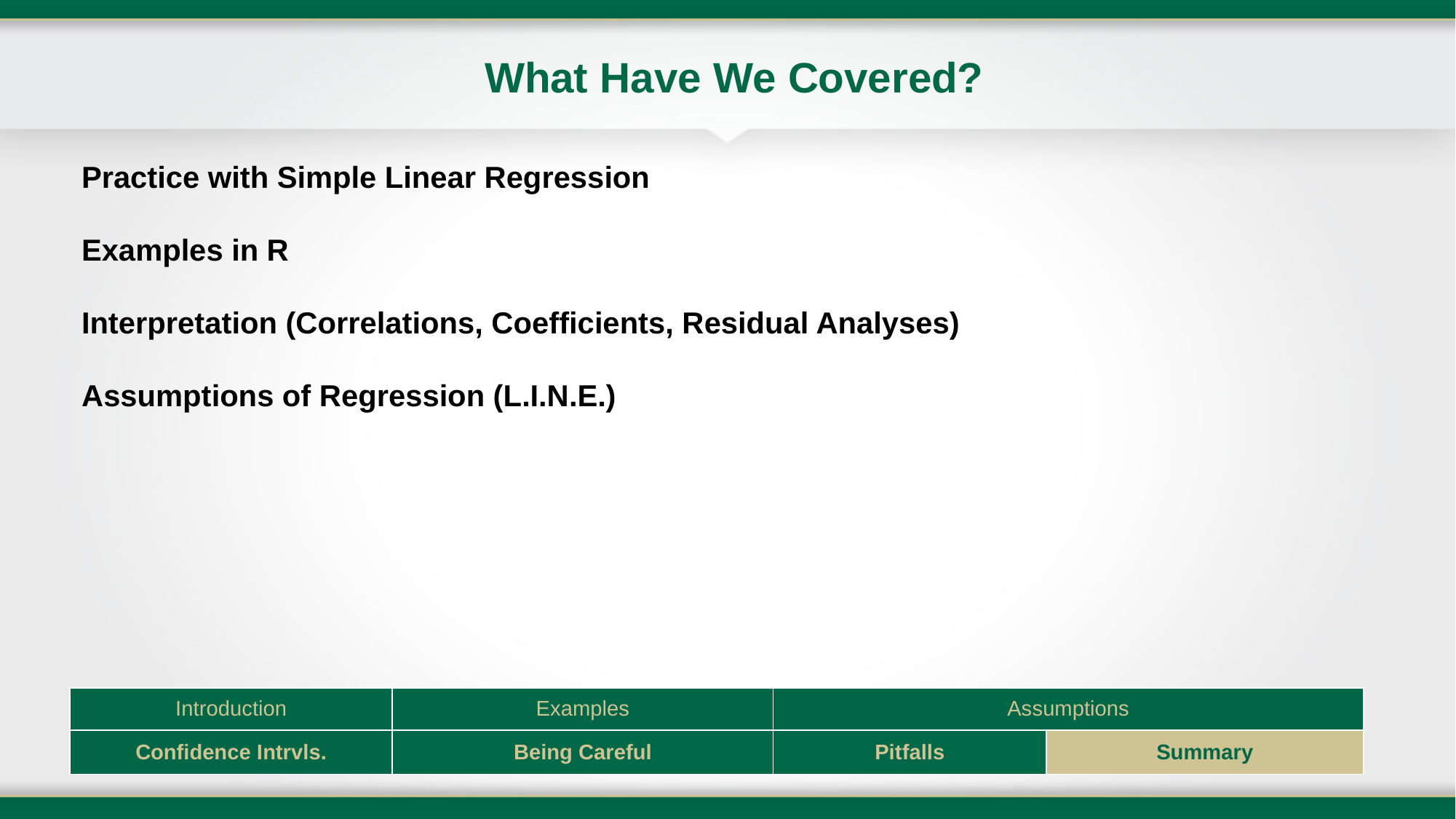

# What Have We Covered?
Practice with Simple Linear Regression
Examples in R
Interpretation (Correlations, Coefficients, Residual Analyses)
Assumptions of Regression (L.I.N.E.)
| Introduction | Examples | Assumptions |  |
| --- | --- | --- | --- |
| Confidence Intrvls. | Being Careful | Pitfalls | Summary |